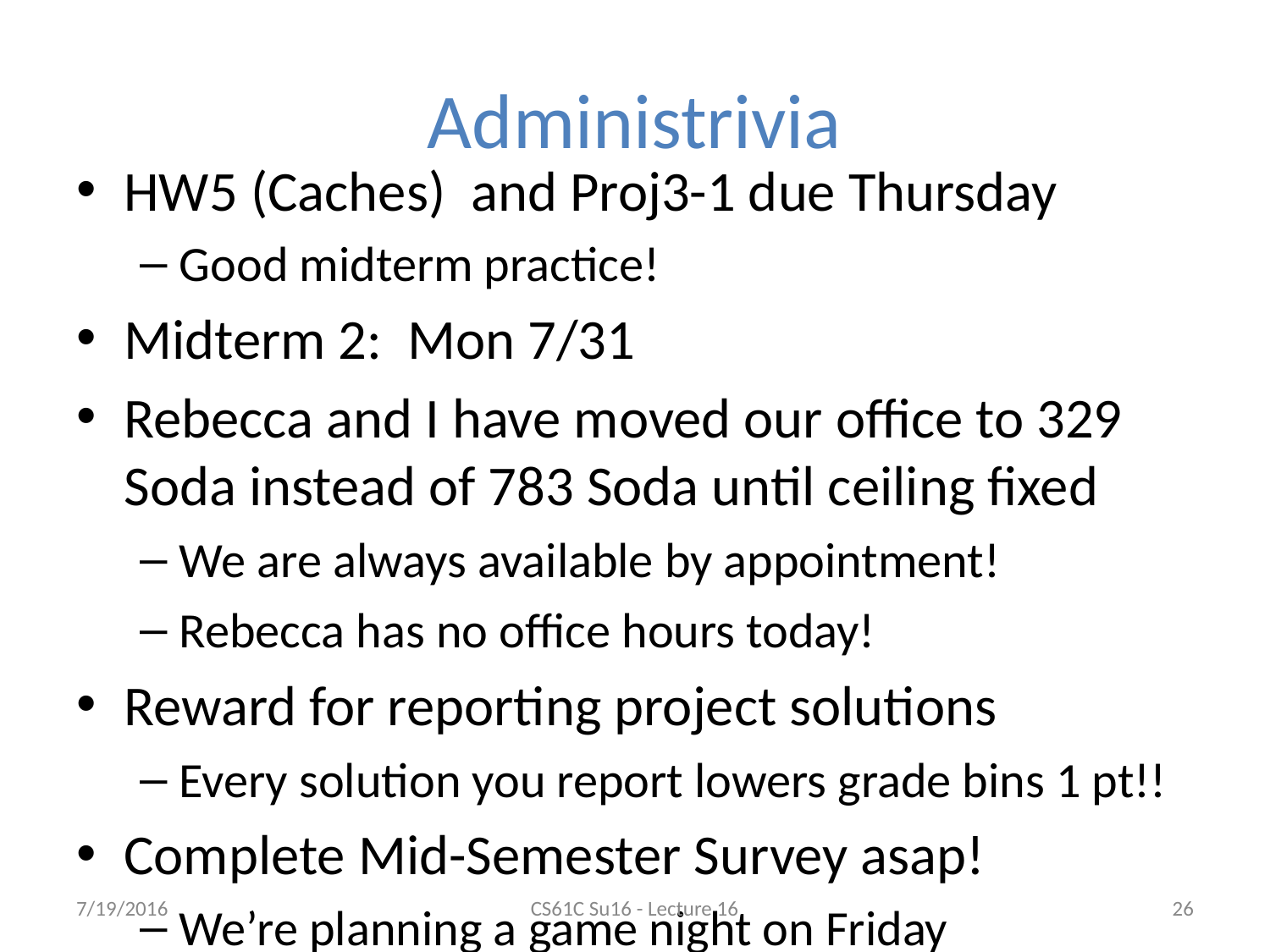

# Administrivia
HW5 (Caches)  and Proj3-1 due Thursday
Good midterm practice!
Midterm 2:  Mon 7/31
Rebecca and I have moved our office to 329 Soda instead of 783 Soda until ceiling fixed
We are always available by appointment!
Rebecca has no office hours today!
Reward for reporting project solutions
Every solution you report lowers grade bins 1 pt!!
Complete Mid-Semester Survey asap!
We’re planning a game night on Friday
7/19/2016
CS61C Su16 - Lecture 16
26